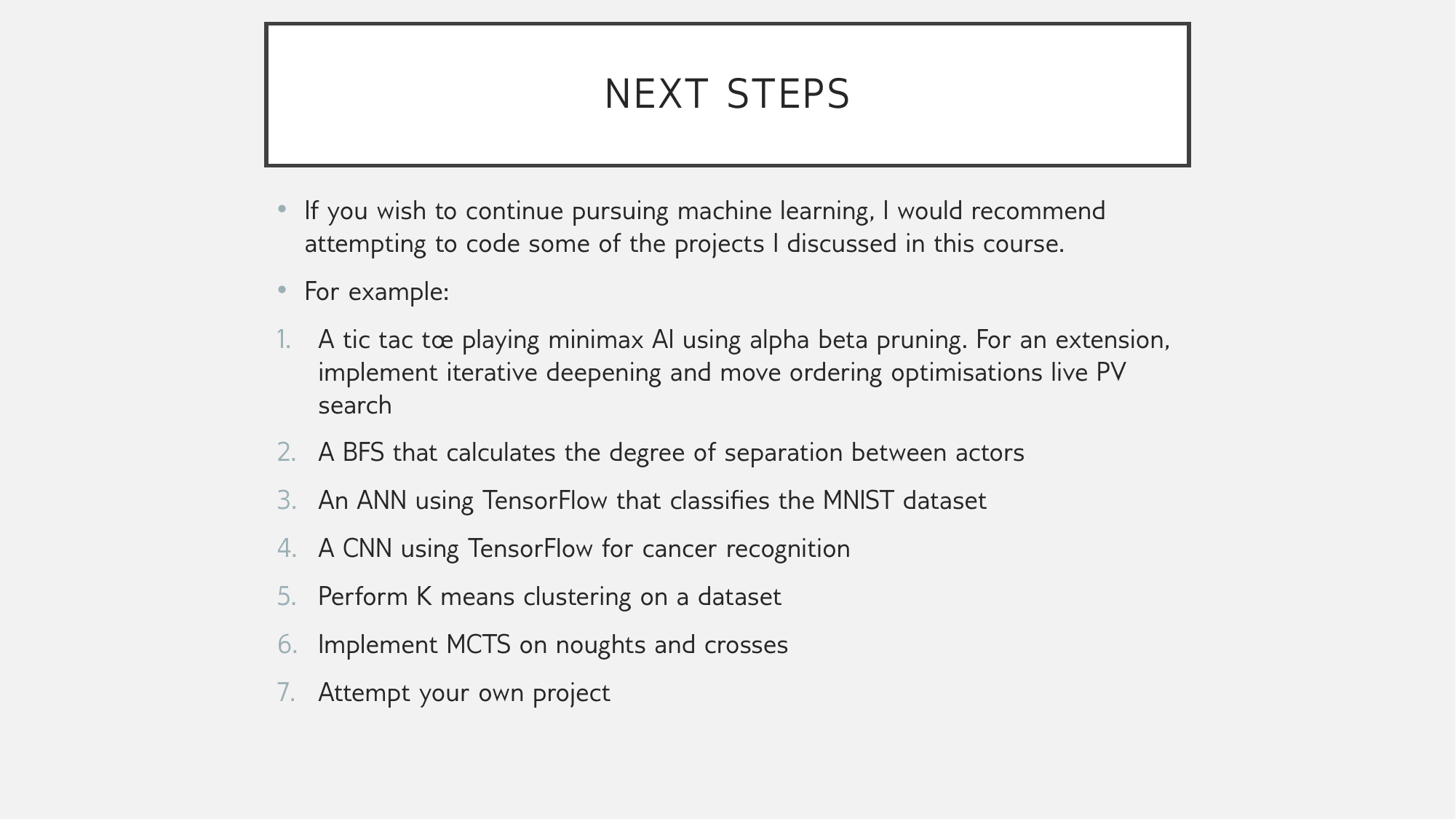

# Next Steps
If you wish to continue pursuing machine learning, I would recommend attempting to code some of the projects I discussed in this course.
For example:
A tic tac toe playing minimax AI using alpha beta pruning. For an extension, implement iterative deepening and move ordering optimisations live PV search
A BFS that calculates the degree of separation between actors
An ANN using TensorFlow that classifies the MNIST dataset
A CNN using TensorFlow for cancer recognition
Perform K means clustering on a dataset
Implement MCTS on noughts and crosses
Attempt your own project